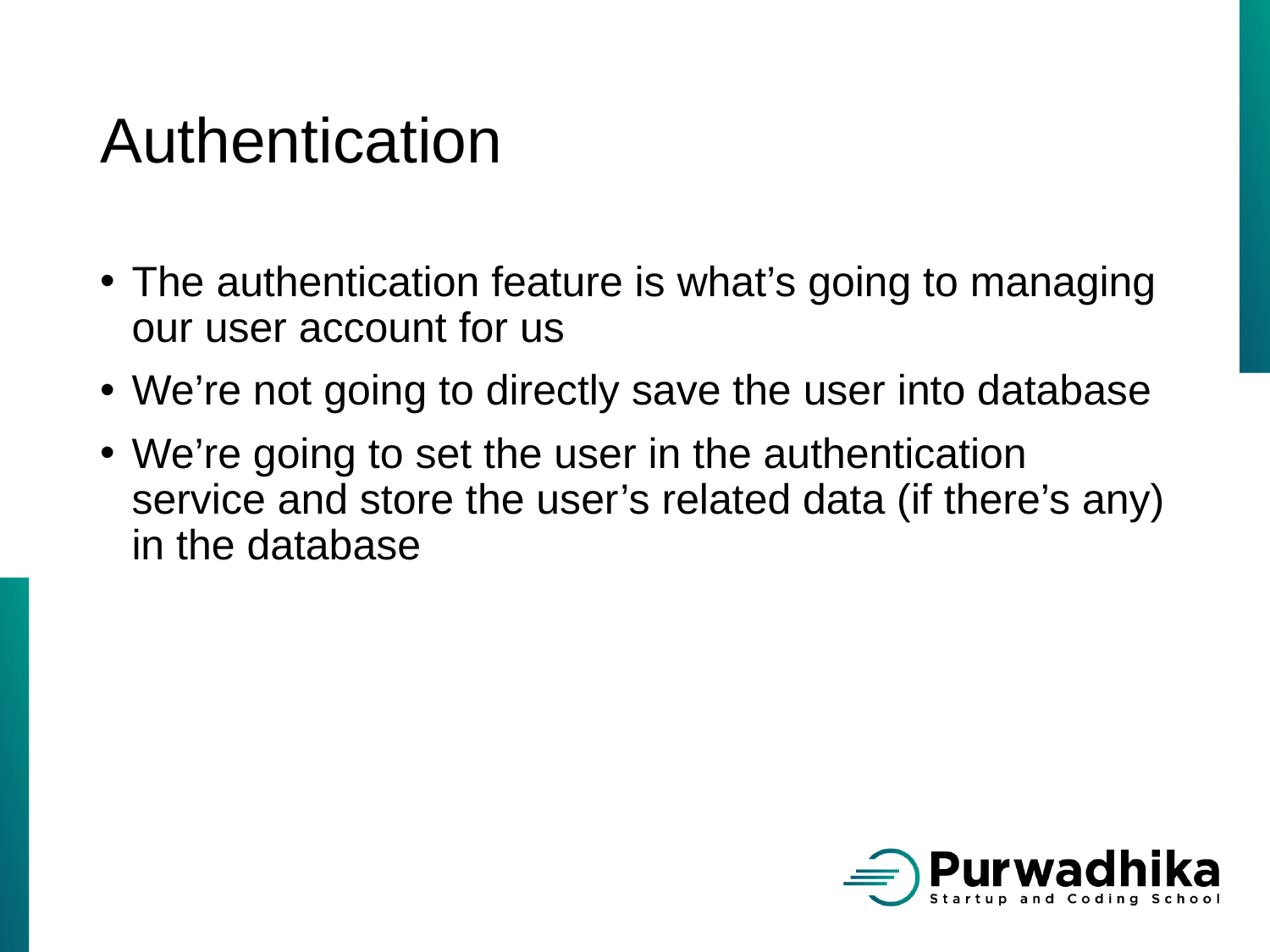

# Authentication
The authentication feature is what’s going to managing our user account for us
We’re not going to directly save the user into database
We’re going to set the user in the authentication service and store the user’s related data (if there’s any) in the database